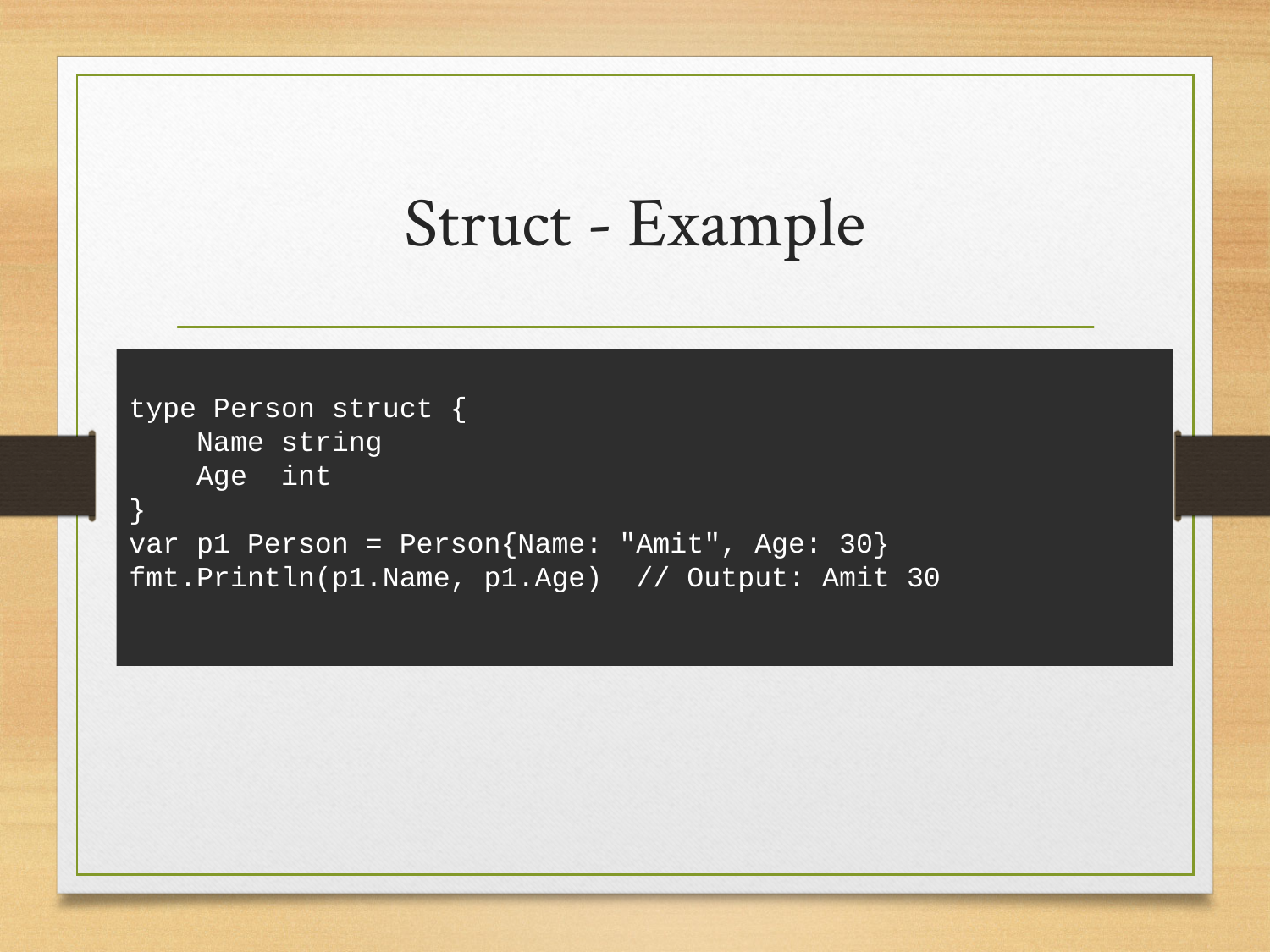

# Struct - Example

type Person struct {
    Name string
    Age  int
}
var p1 Person = Person{Name: "Amit", Age: 30}
fmt.Println(p1.Name, p1.Age)  // Output: Amit 30